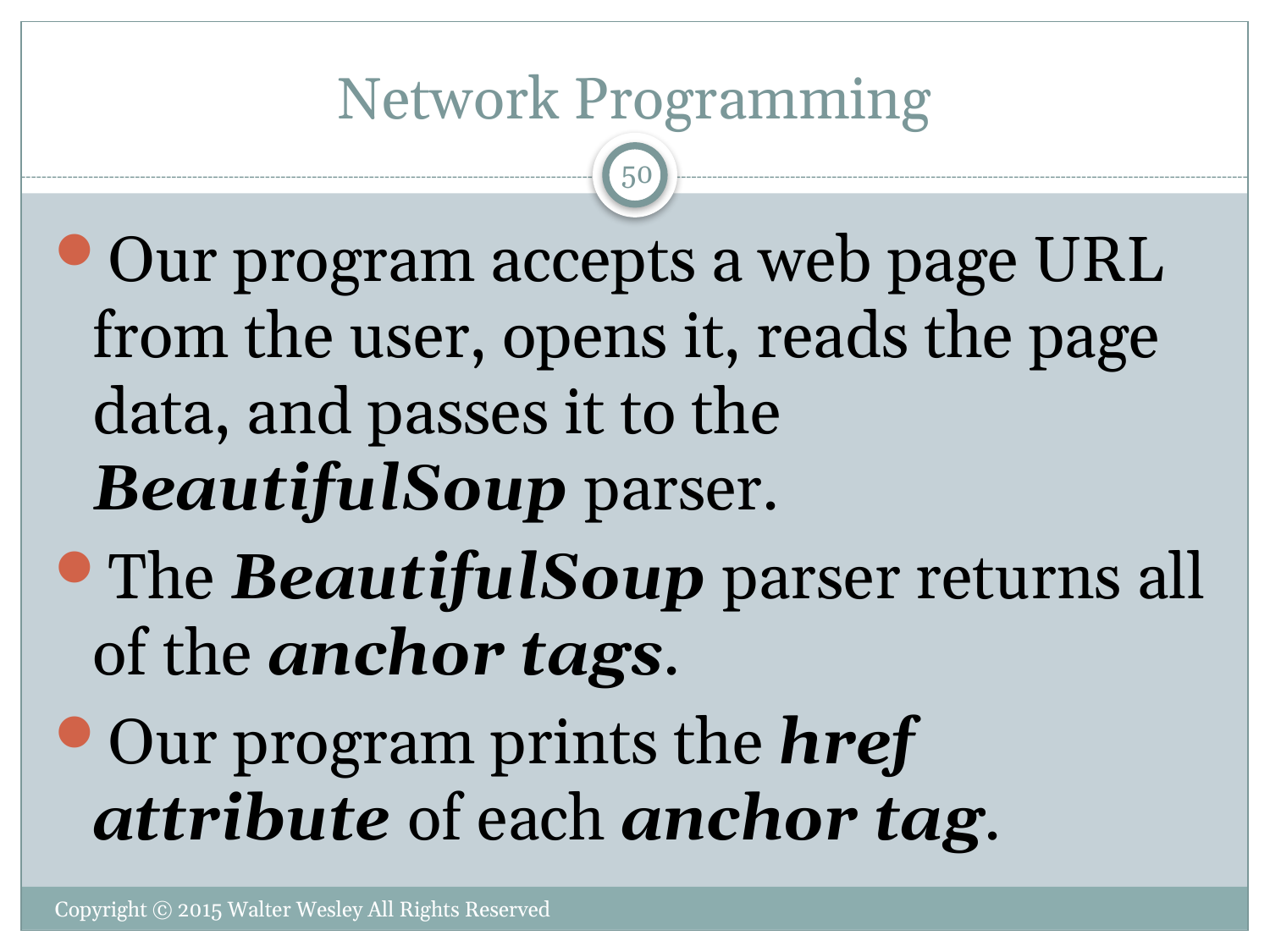

# Network Programming
50
Our program accepts a web page URL from the user, opens it, reads the page data, and passes it to the BeautifulSoup parser.
The BeautifulSoup parser returns all of the anchor tags.
Our program prints the href attribute of each anchor tag.
Copyright © 2015 Walter Wesley All Rights Reserved